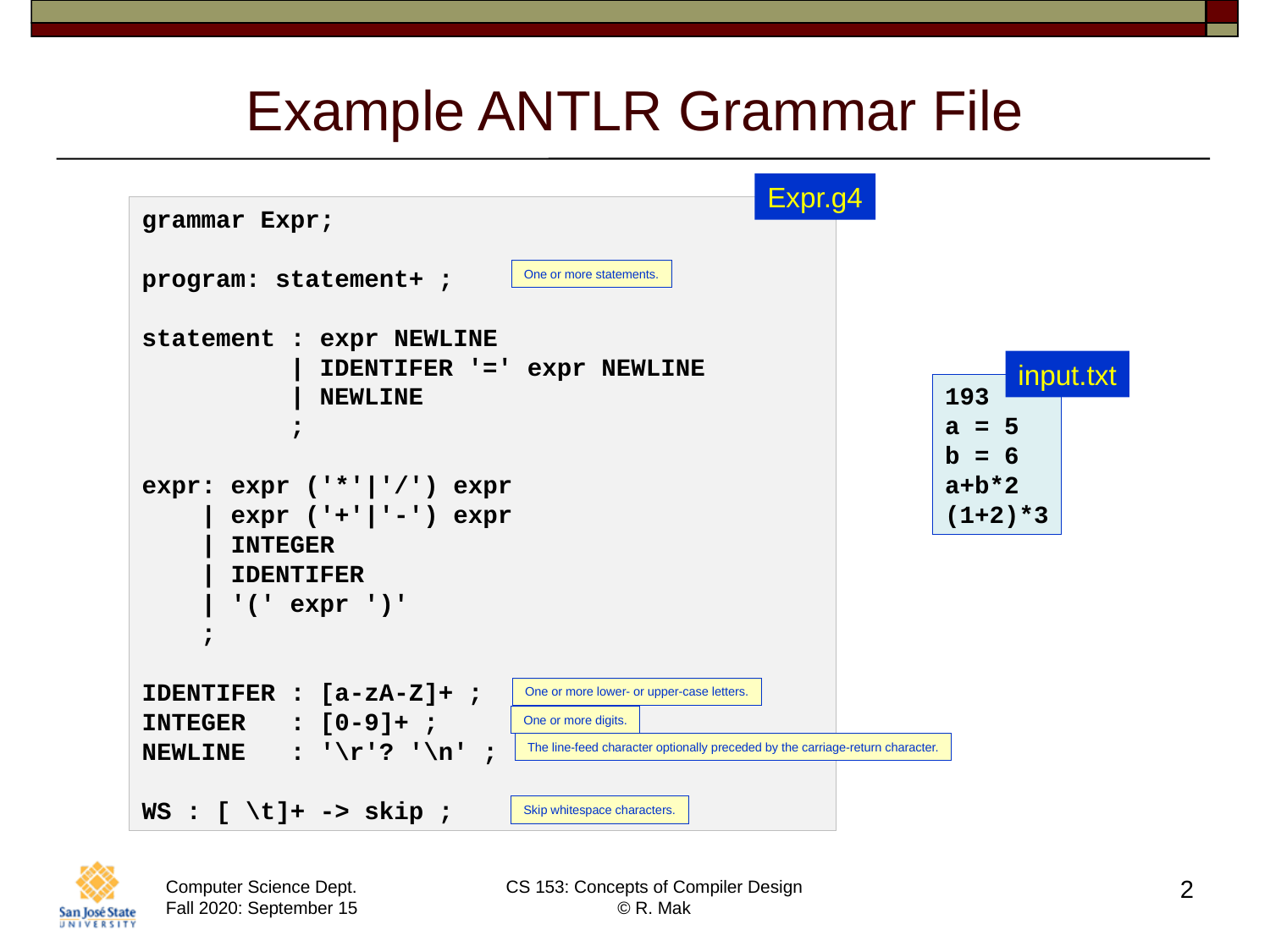

# Example ANTLR Grammar File
Expr.g4
grammar Expr;

program: statement+ ;

statement : expr NEWLINE
          | IDENTIFER '=' expr NEWLINE
          | NEWLINE
          ;
expr: expr ('*'|'/') expr
    | expr ('+'|'-') expr
    | INTEGER
    | IDENTIFER
    | '(' expr ')'
    ;
IDENTIFER : [a-zA-Z]+ ;
INTEGER   : [0-9]+ ;
NEWLINE   : '\r'? '\n' ;
WS : [ \t]+ -> skip ;
One or more statements.
input.txt
193
a = 5
b = 6
a+b*2
(1+2)*3
One or more lower- or upper-case letters.
One or more digits.
The line-feed character optionally preceded by the carriage-return character.
Skip whitespace characters.
2